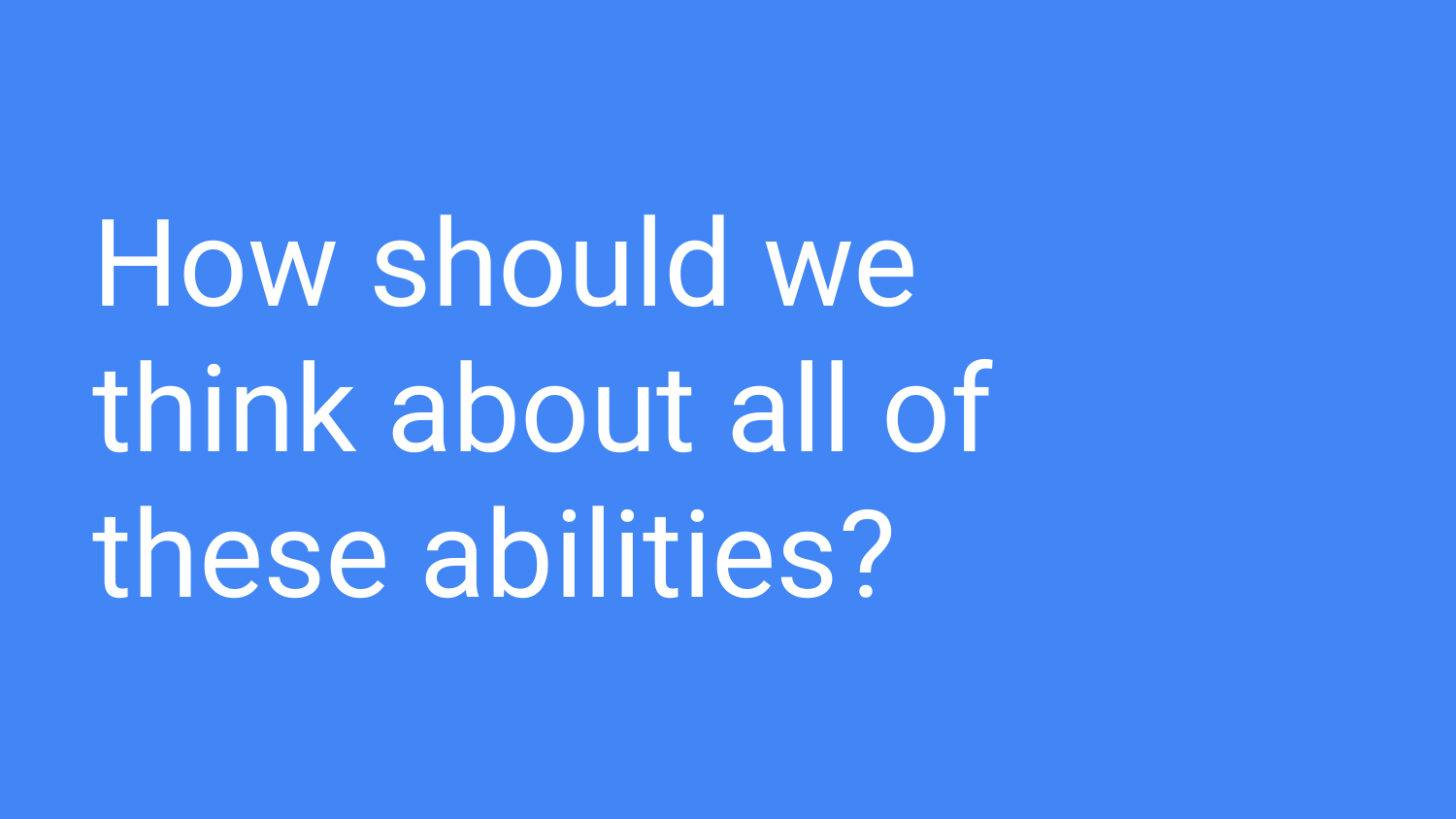

# How should we think about all of these abilities?